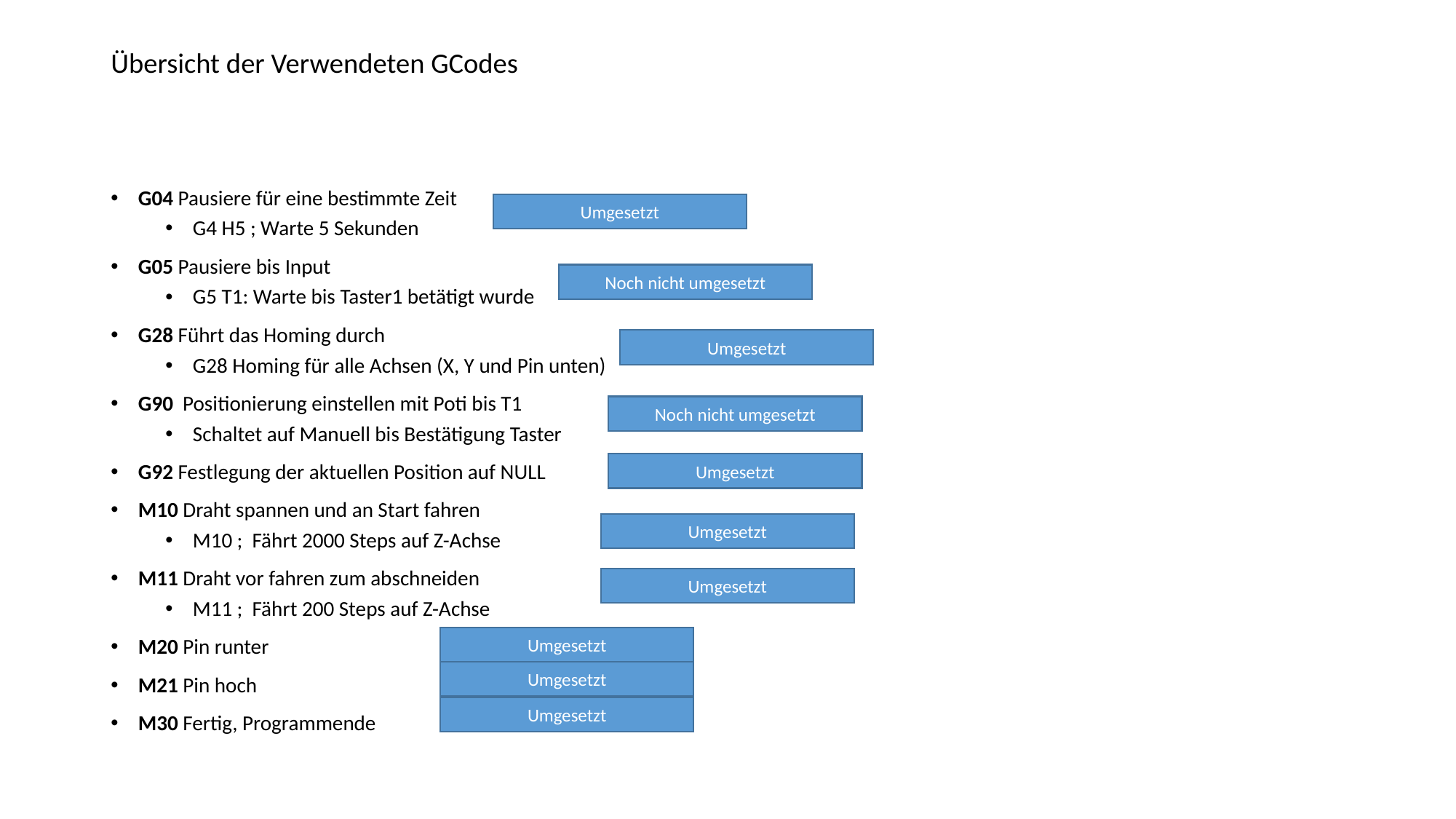

# Übersicht der Verwendeten GCodes

G04 Pausiere für eine bestimmte Zeit
G4 H5 ; Warte 5 Sekunden
G05 Pausiere bis Input
G5 T1: Warte bis Taster1 betätigt wurde
G28 Führt das Homing durch
G28 Homing für alle Achsen (X, Y und Pin unten)
G90  Positionierung einstellen mit Poti bis T1
Schaltet auf Manuell bis Bestätigung Taster
G92 Festlegung der aktuellen Position auf NULL
M10 Draht spannen und an Start fahren
M10 ;  Fährt 2000 Steps auf Z-Achse
M11 Draht vor fahren zum abschneiden
M11 ;  Fährt 200 Steps auf Z-Achse
M20 Pin runter
M21 Pin hoch
M30 Fertig, Programmende

Umgesetzt
Noch nicht umgesetzt
Umgesetzt

Noch nicht umgesetzt
Umgesetzt
Umgesetzt
Umgesetzt
Umgesetzt
Umgesetzt
Umgesetzt